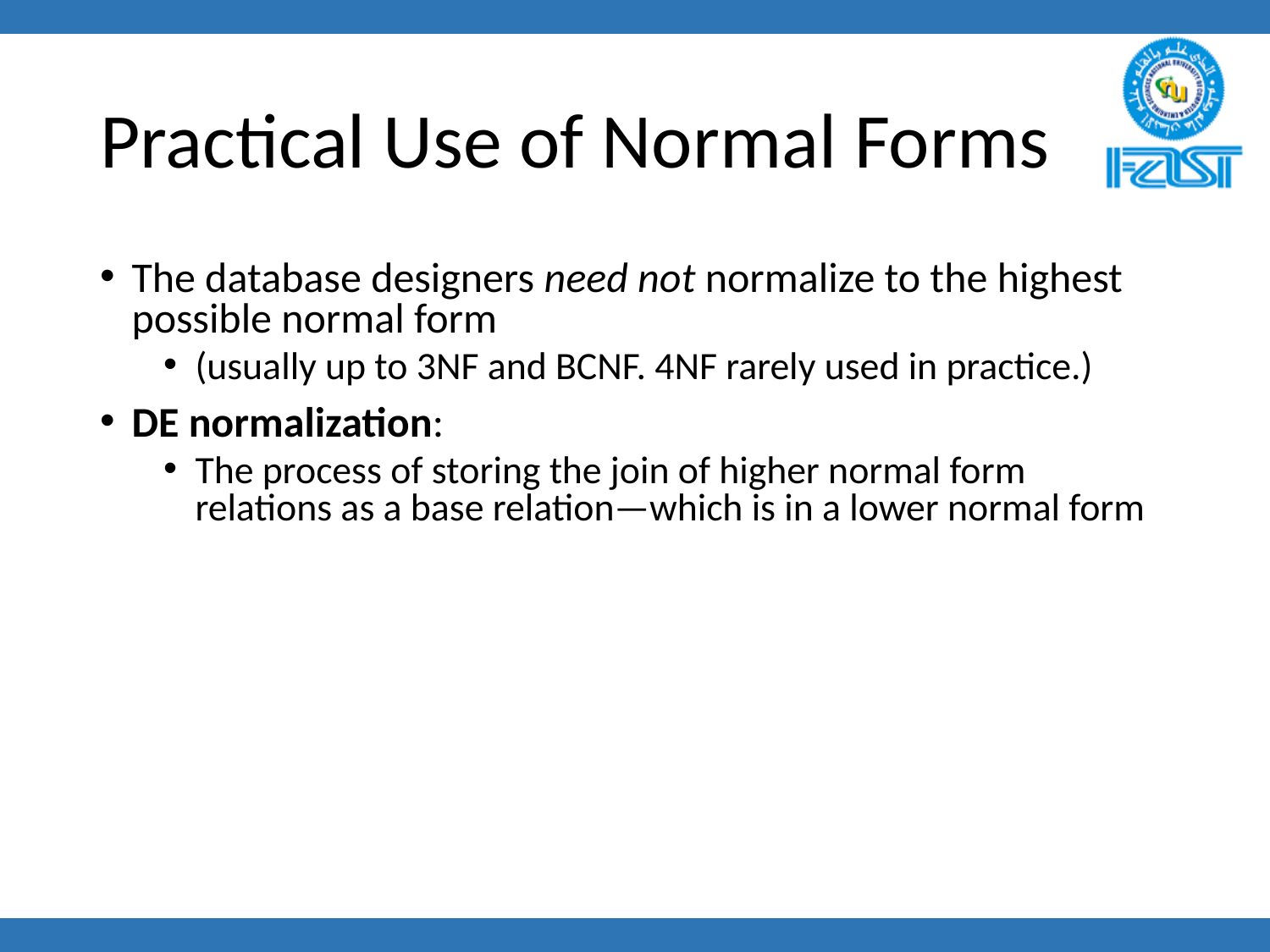

# Practical Use of Normal Forms
The database designers need not normalize to the highest possible normal form
(usually up to 3NF and BCNF. 4NF rarely used in practice.)
DE normalization:
The process of storing the join of higher normal form relations as a base relation—which is in a lower normal form